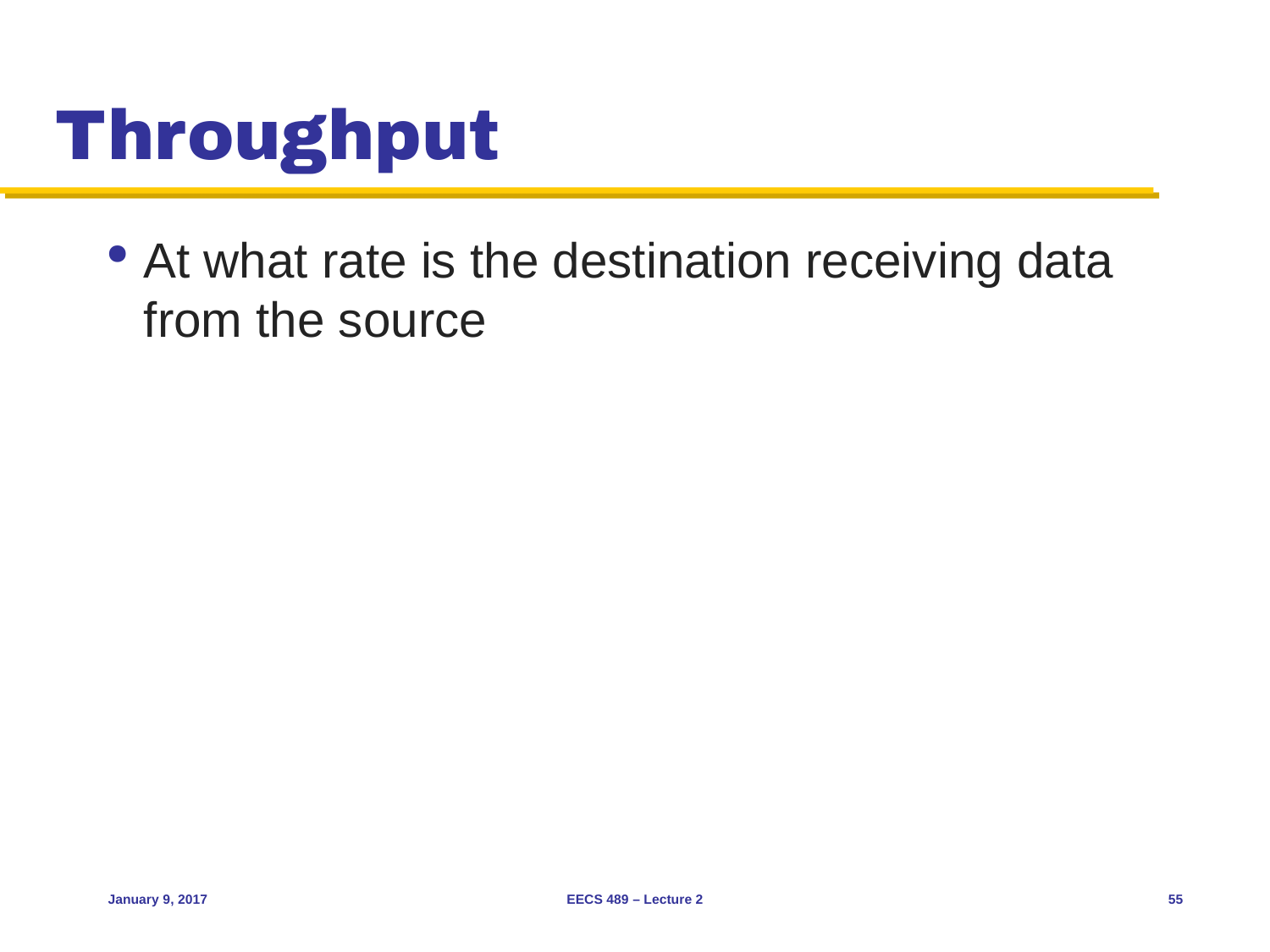

# Throughput
At what rate is the destination receiving data from the source
January 9, 2017
EECS 489 – Lecture 2
55